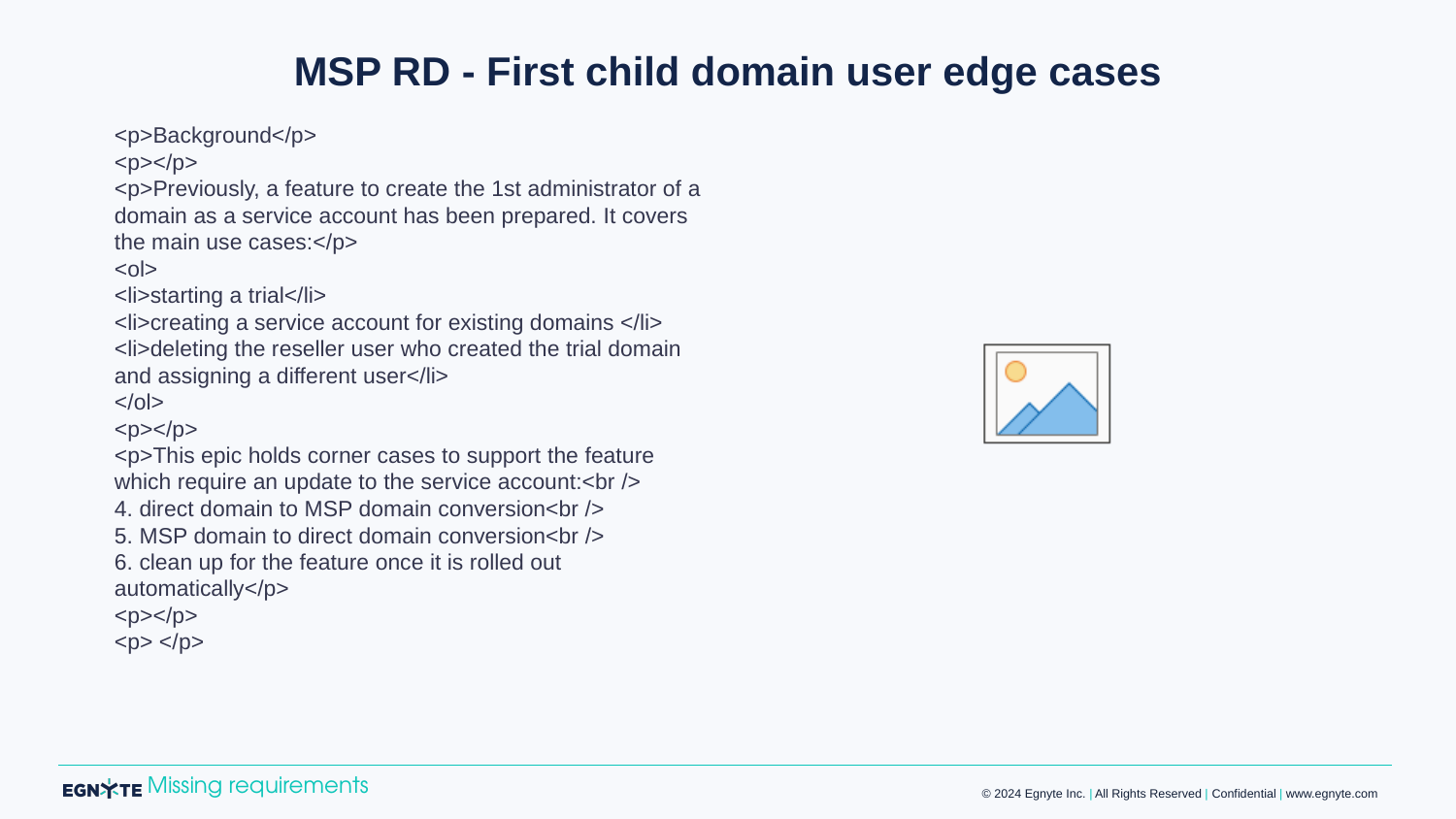

# MSP RD - First child domain user edge cases
<p>Background</p>
<p></p>
<p>Previously, a feature to create the 1st administrator of a domain as a service account has been prepared. It covers the main use cases:</p>
<ol>
<li>starting a trial</li>
<li>creating a service account for existing domains </li>
<li>deleting the reseller user who created the trial domain and assigning a different user</li>
</ol>
<p></p>
<p>This epic holds corner cases to support the feature which require an update to the service account:<br />
4. direct domain to MSP domain conversion<br />
5. MSP domain to direct domain conversion<br />
6. clean up for the feature once it is rolled out automatically</p>
<p></p>
<p> </p>

Missing requirements